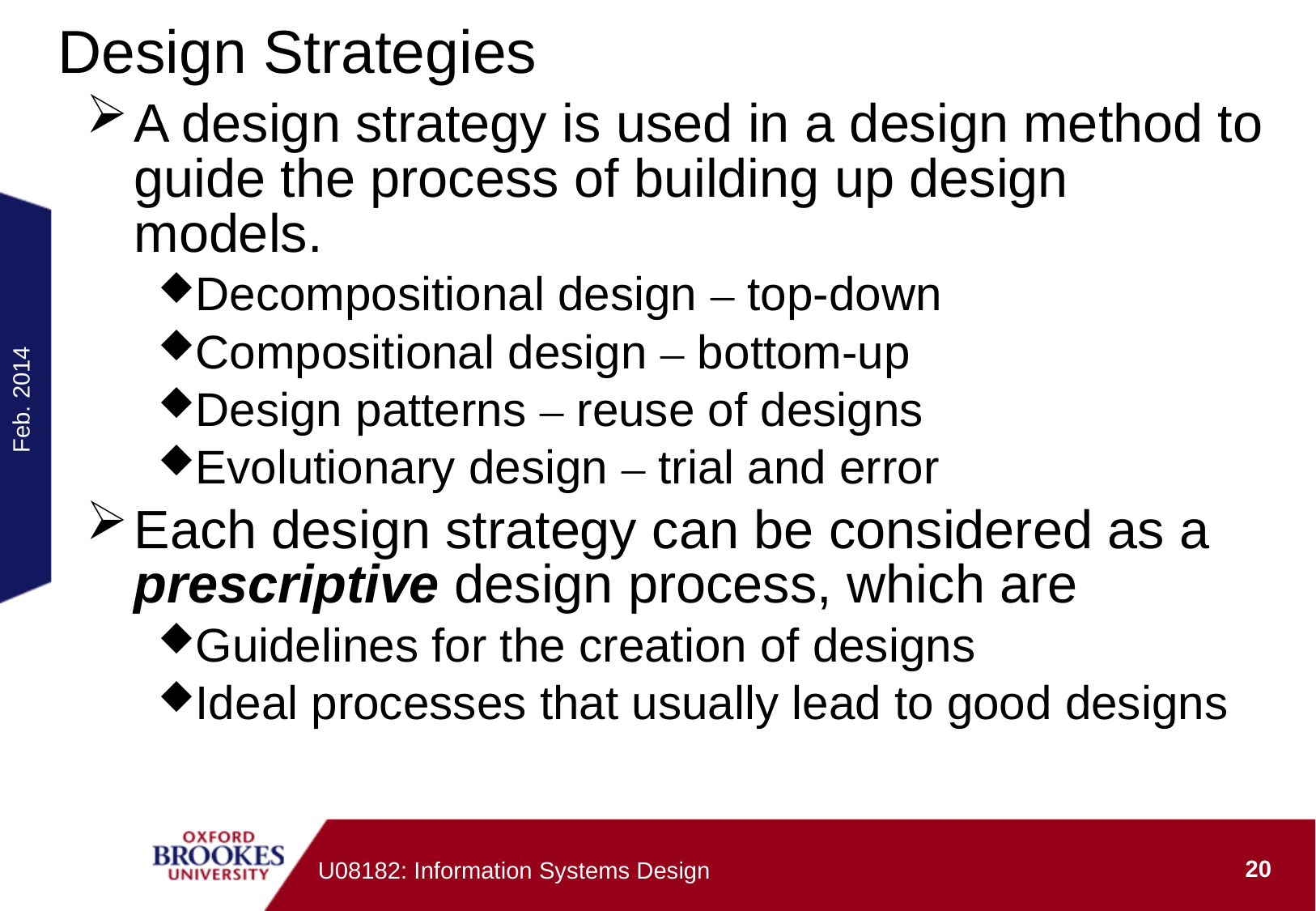

# Design Strategies
A design strategy is used in a design method to guide the process of building up design models.
Decompositional design – top-down
Compositional design – bottom-up
Design patterns – reuse of designs
Evolutionary design – trial and error
Each design strategy can be considered as a prescriptive design process, which are
Guidelines for the creation of designs
Ideal processes that usually lead to good designs
Feb. 2014
20
U08182: Information Systems Design